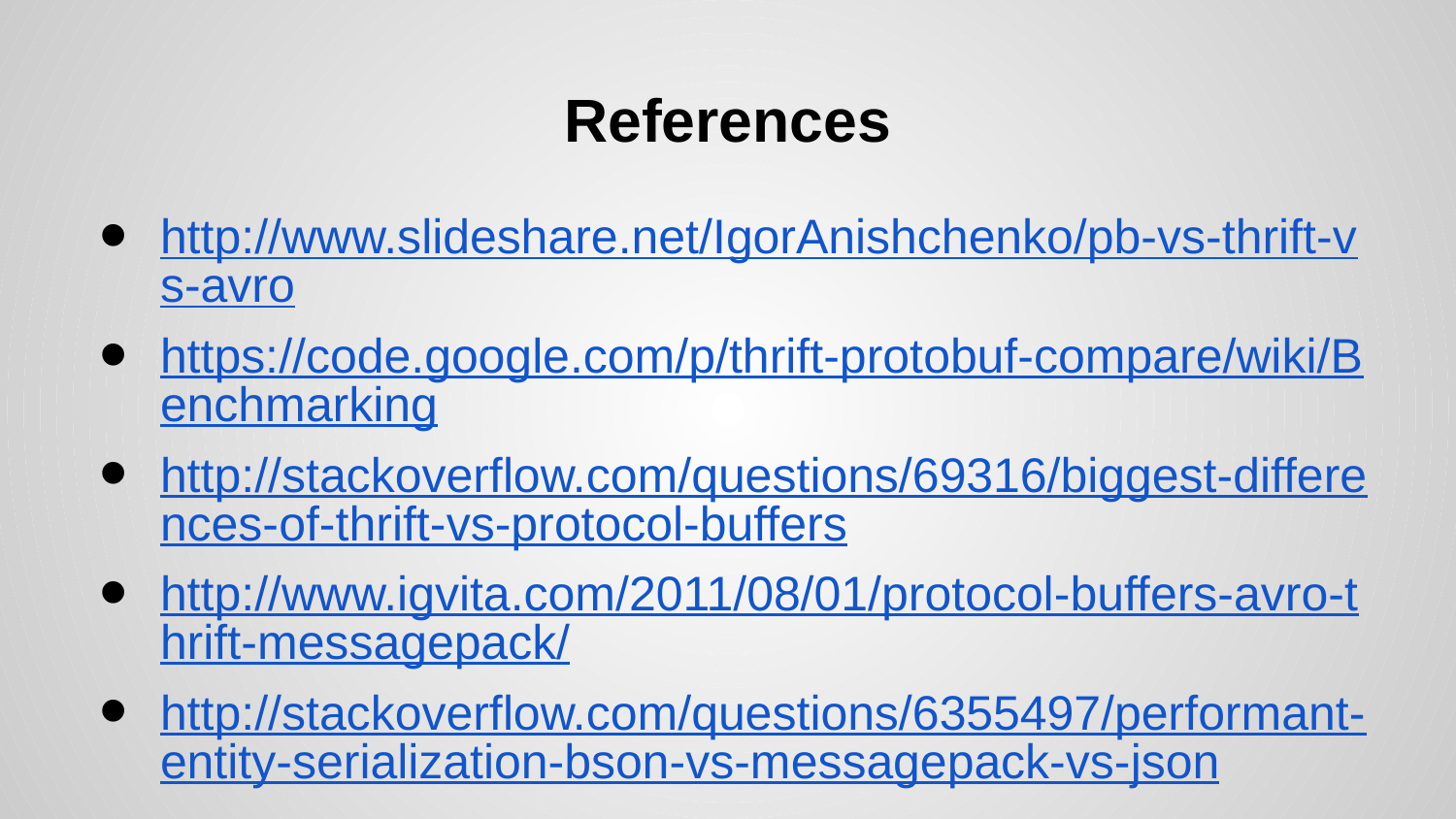

# References
http://www.slideshare.net/IgorAnishchenko/pb-vs-thrift-vs-avro
https://code.google.com/p/thrift-protobuf-compare/wiki/Benchmarking
http://stackoverflow.com/questions/69316/biggest-differences-of-thrift-vs-protocol-buffers
http://www.igvita.com/2011/08/01/protocol-buffers-avro-thrift-messagepack/
http://stackoverflow.com/questions/6355497/performant-entity-serialization-bson-vs-messagepack-vs-json